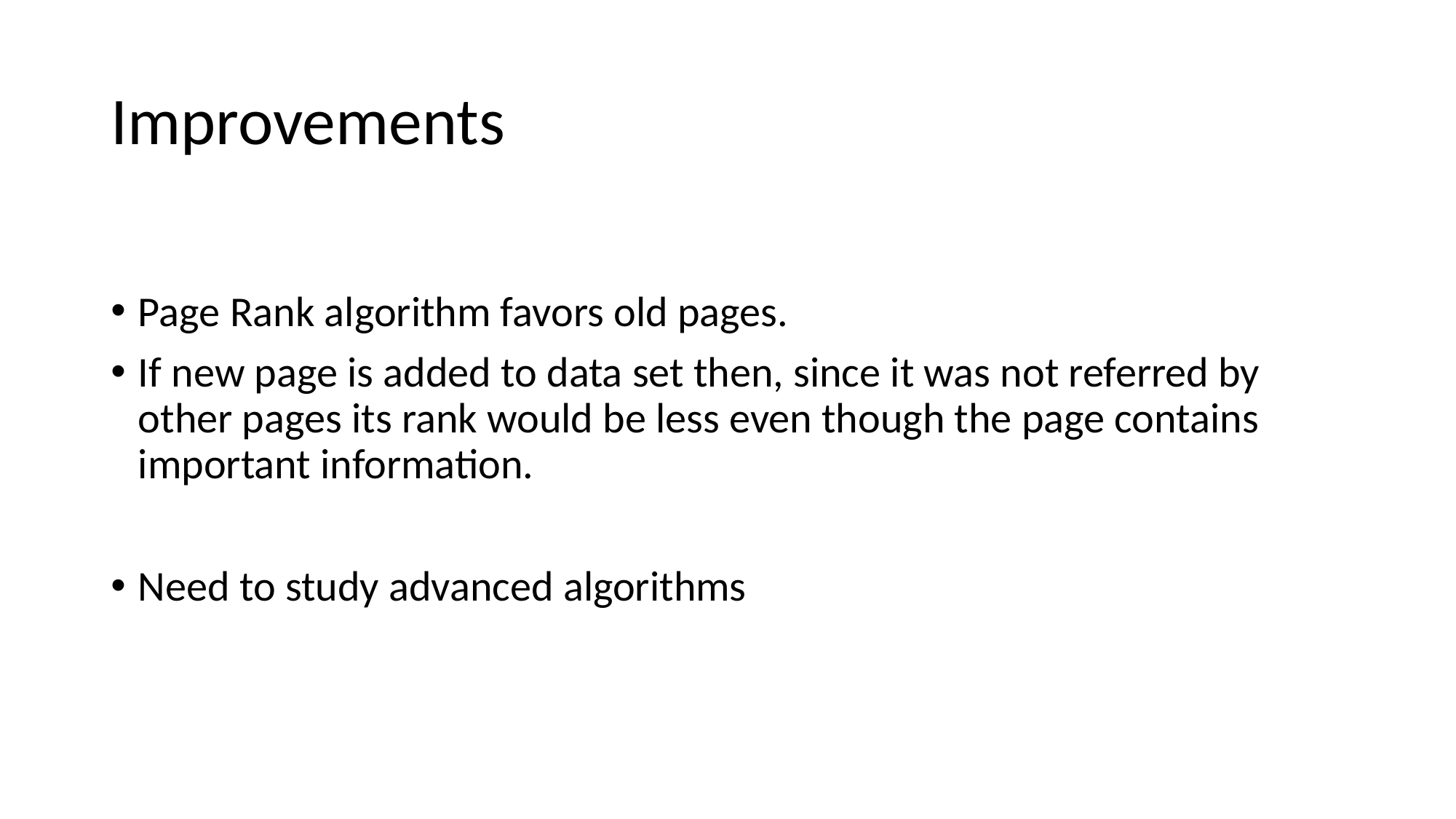

# Improvements

Page Rank algorithm favors old pages.
If new page is added to data set then, since it was not referred by other pages its rank would be less even though the page contains important information.

Need to study advanced algorithms